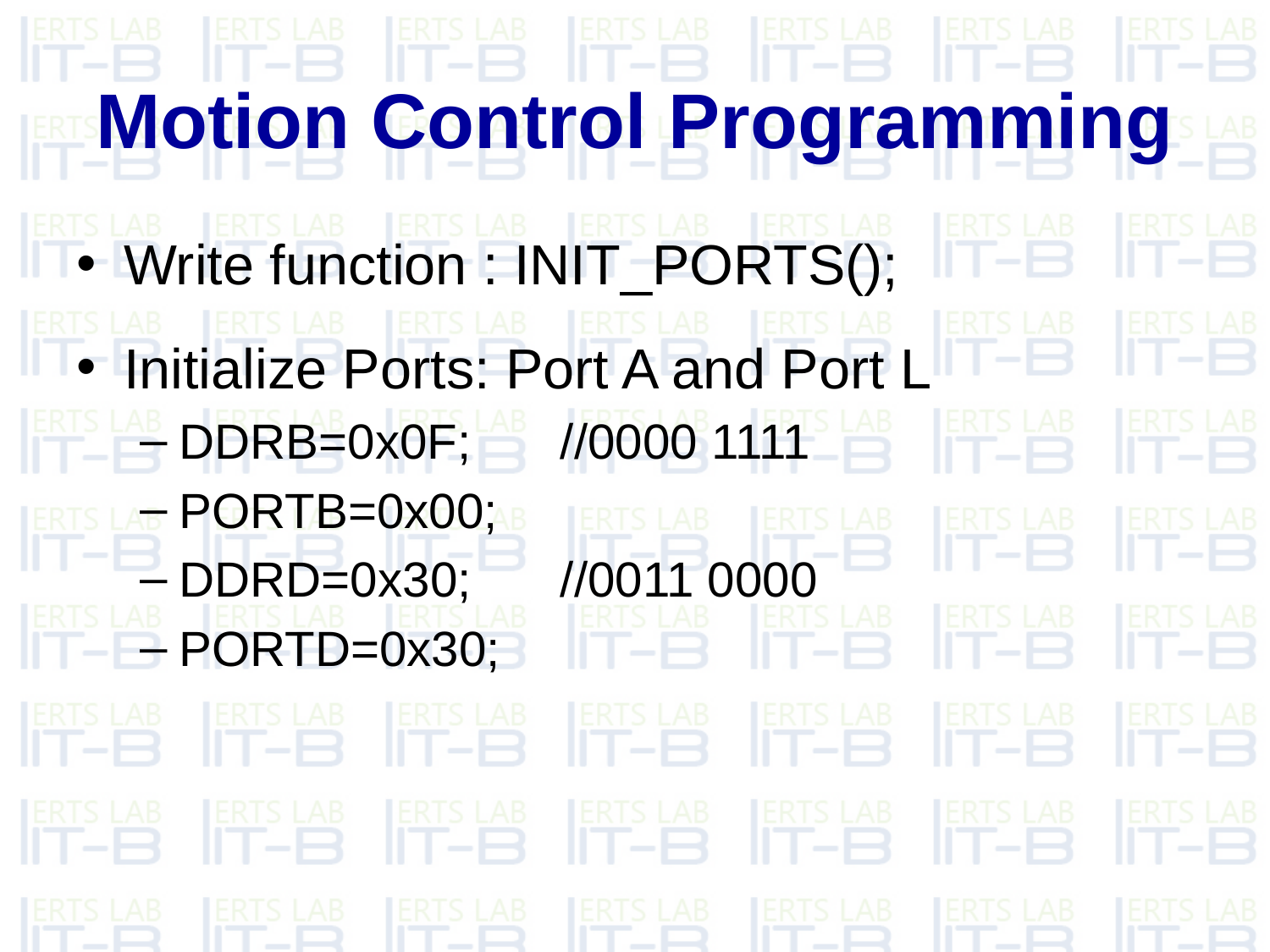

# Motion Control Programming
Write function : INIT_PORTS();

Initialize Ports: Port A and Port L
DDRB=0x0F; 	//0000 1111
PORTB=0x00;
DDRD=0x30; 	//0011 0000
PORTD=0x30;